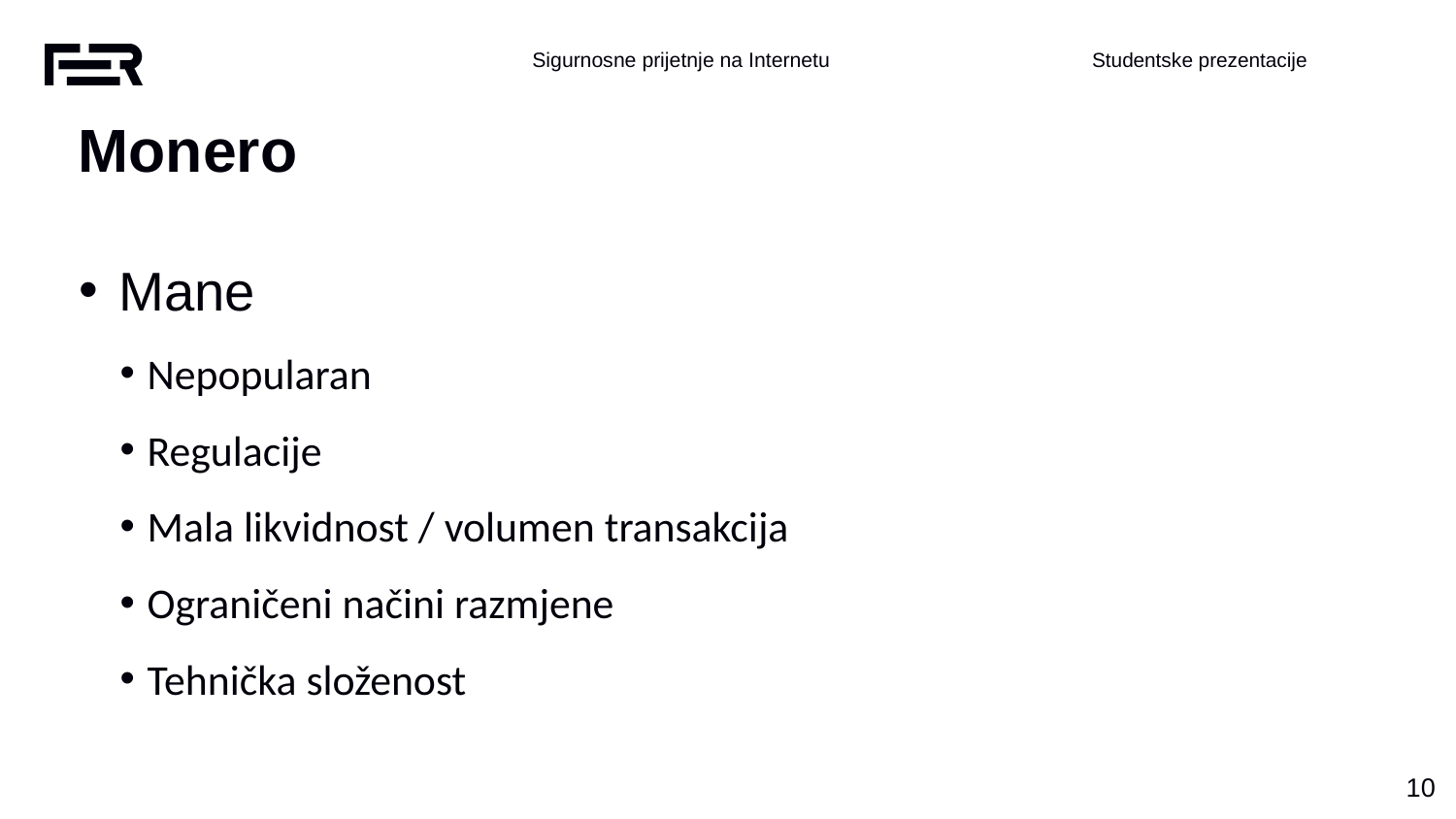

Monero
Mane
Nepopularan
Regulacije
Mala likvidnost / volumen transakcija
Ograničeni načini razmjene
Tehnička složenost
10